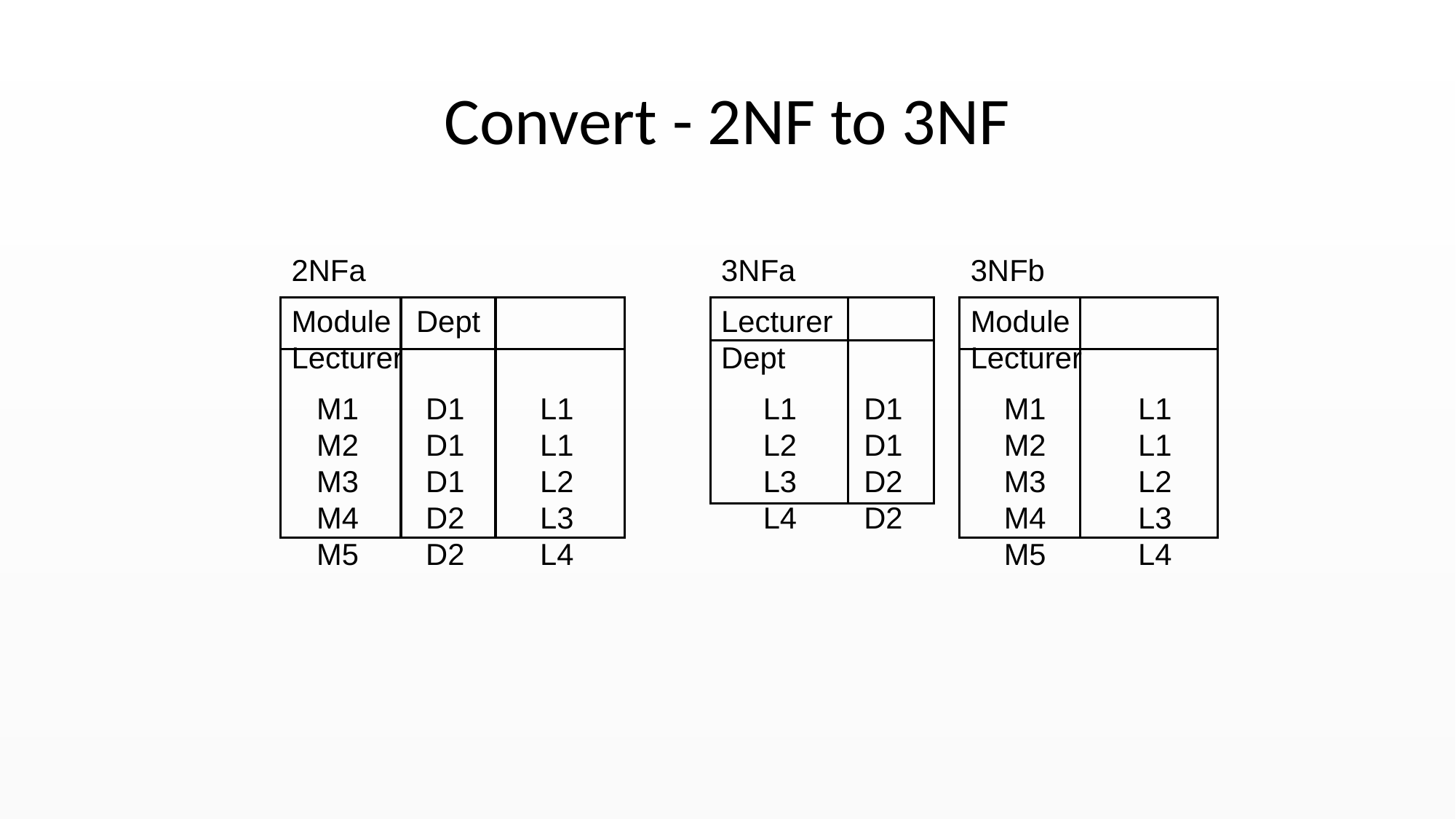

# Convert - 2NF to 3NF
2NFa

Module   Dept   Lecturer

   M1        D1         L1
   M2        D1         L1
   M3        D1         L2
   M4        D2         L3
   M5        D2         L4

3NFa

Lecturer   Dept

     L1        D1
     L2        D1
     L3        D2
     L4        D2

3NFb

Module   Lecturer

    M1           L1
    M2           L1
    M3           L2
    M4           L3
    M5           L4